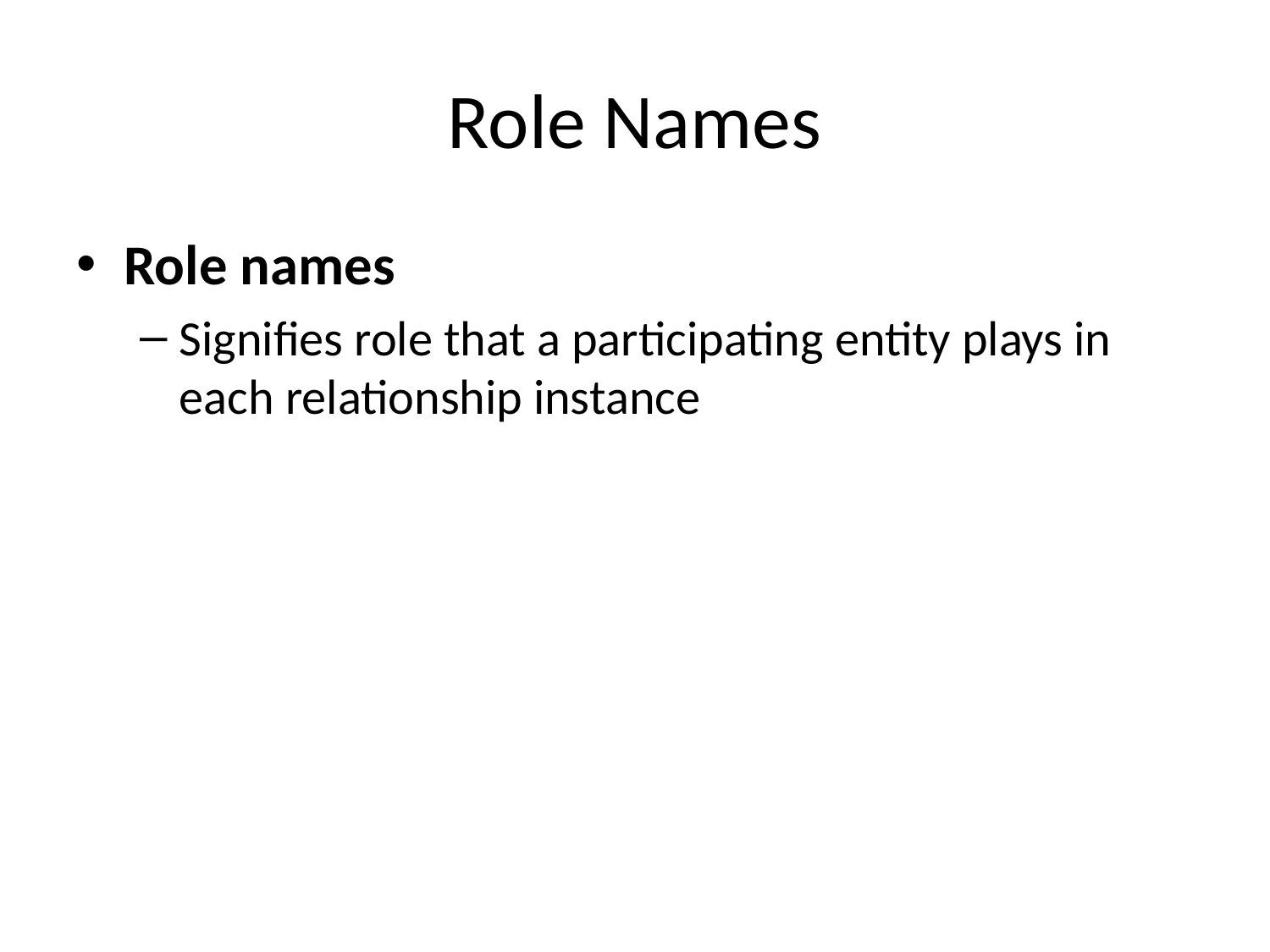

# Role Names
Role names
Signifies role that a participating entity plays in each relationship instance